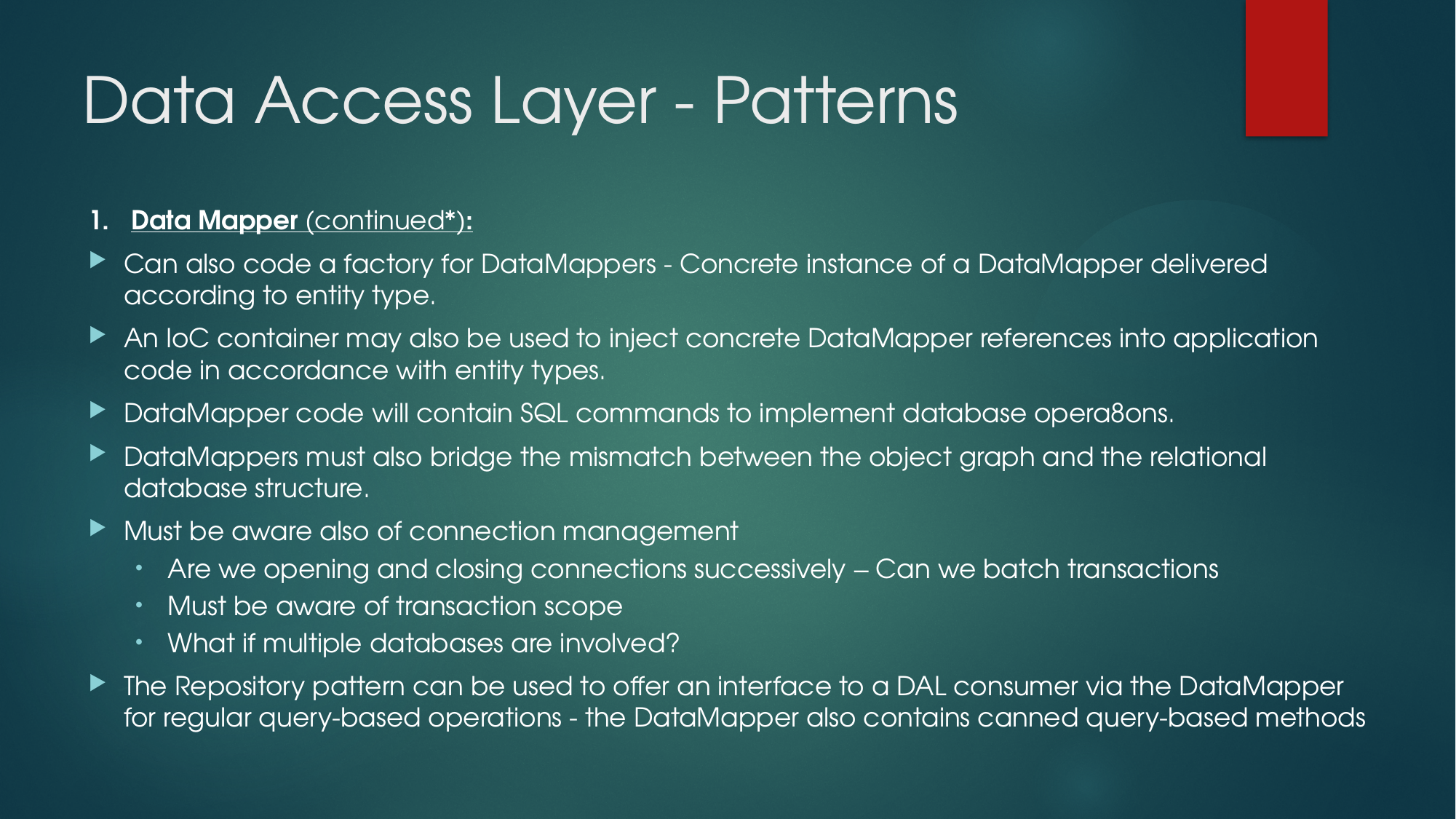

# Data Access Layer - Patterns
1.   Data Mapper (continued*):
Can also code a factory for DataMappers - Concrete instance of a DataMapper delivered according to entity type.
An IoC container may also be used to inject concrete DataMapper references into application code in accordance with entity types.
DataMapper code will contain SQL commands to implement database opera8ons.
DataMappers must also bridge the mismatch between the object graph and the relational database structure.
Must be aware also of connection management
Are we opening and closing connections successively – Can we batch transactions
Must be aware of transaction scope
What if multiple databases are involved?
The Repository pattern can be used to offer an interface to a DAL consumer via the DataMapper for regular query-based operations - the DataMapper also contains canned query-based methods